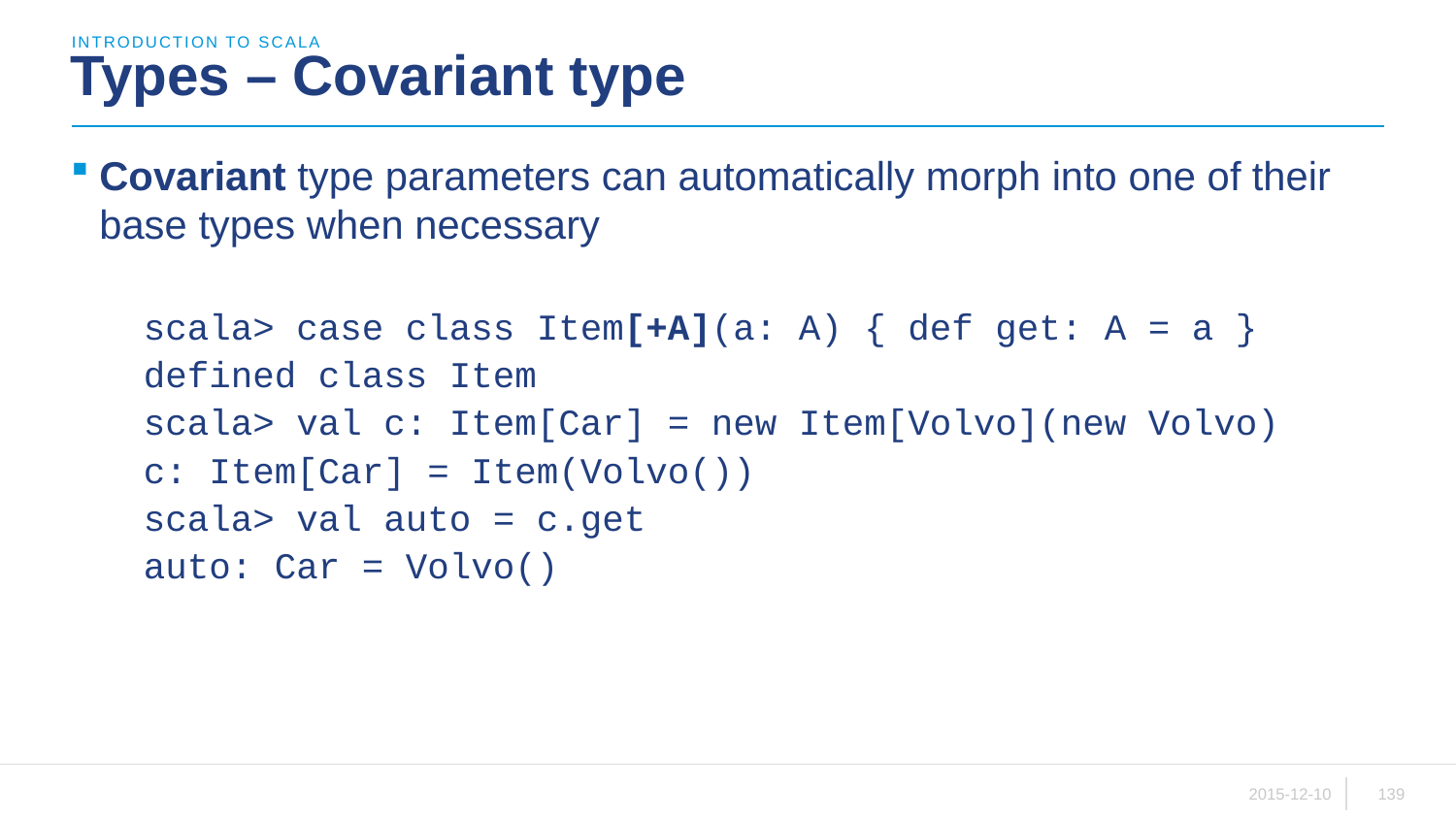

introduction to scala
# Types – Covariant type
Covariant type parameters can automatically morph into one of their base types when necessary

scala> case class Item[+A](a: A) { def get: A = a }
defined class Item
scala> val c: Item[Car] = new Item[Volvo](new Volvo)
c: Item[Car] = Item(Volvo())
scala> val auto = c.get
auto: Car = Volvo()